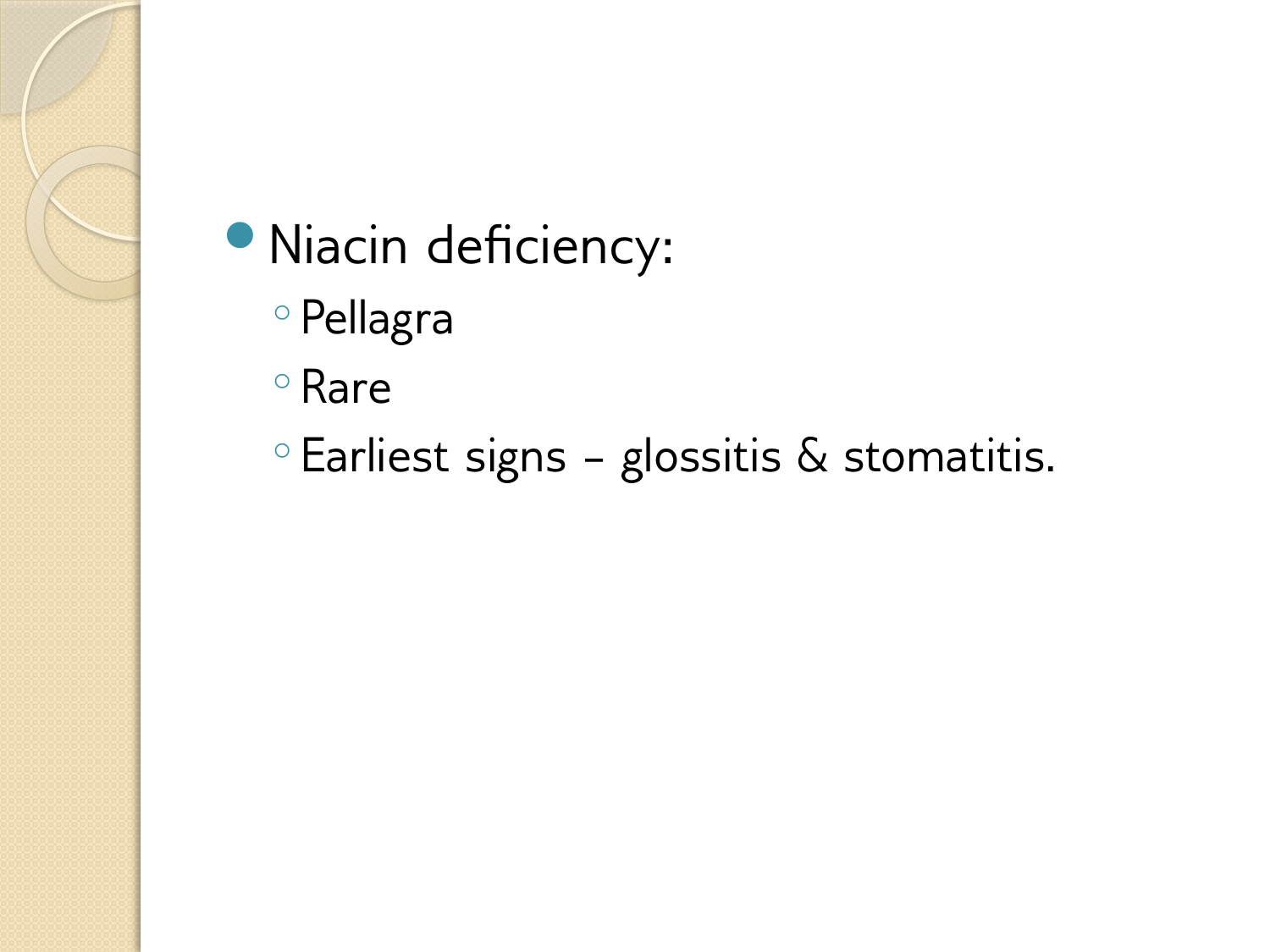

#
Niacin deficiency:
Pellagra
Rare
Earliest signs – glossitis & stomatitis.